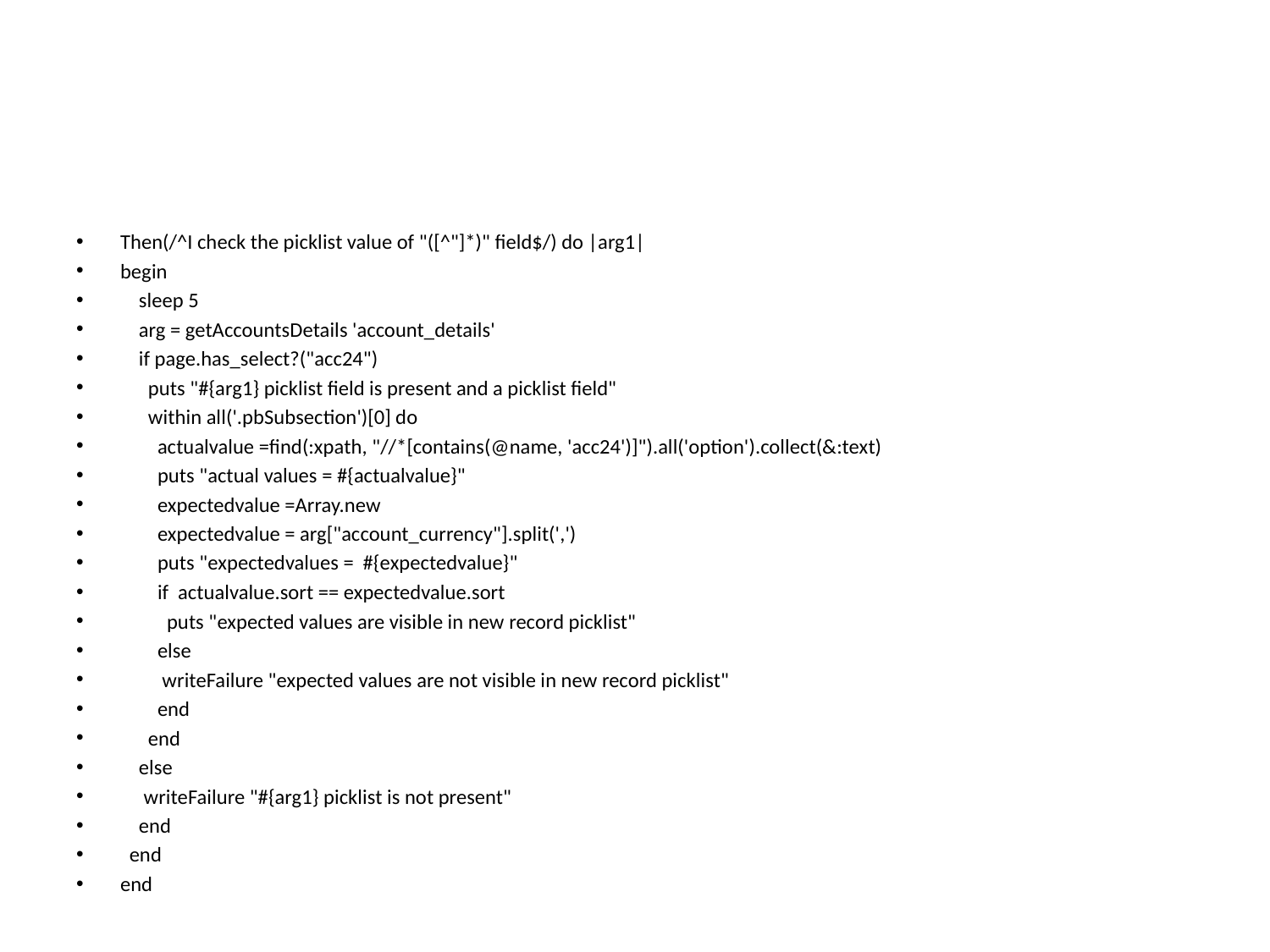

#
Then(/^I check the picklist value of "([^"]*)" field$/) do |arg1|
begin
    sleep 5
    arg = getAccountsDetails 'account_details'
    if page.has_select?("acc24")
      puts "#{arg1} picklist field is present and a picklist field"
      within all('.pbSubsection')[0] do
        actualvalue =find(:xpath, "//*[contains(@name, 'acc24')]").all('option').collect(&:text)
        puts "actual values = #{actualvalue}"
        expectedvalue =Array.new
        expectedvalue = arg["account_currency"].split(',')
        puts "expectedvalues =  #{expectedvalue}"
        if  actualvalue.sort == expectedvalue.sort
          puts "expected values are visible in new record picklist"
        else
         writeFailure "expected values are not visible in new record picklist"
        end
      end
    else
     writeFailure "#{arg1} picklist is not present"
    end
  end
end